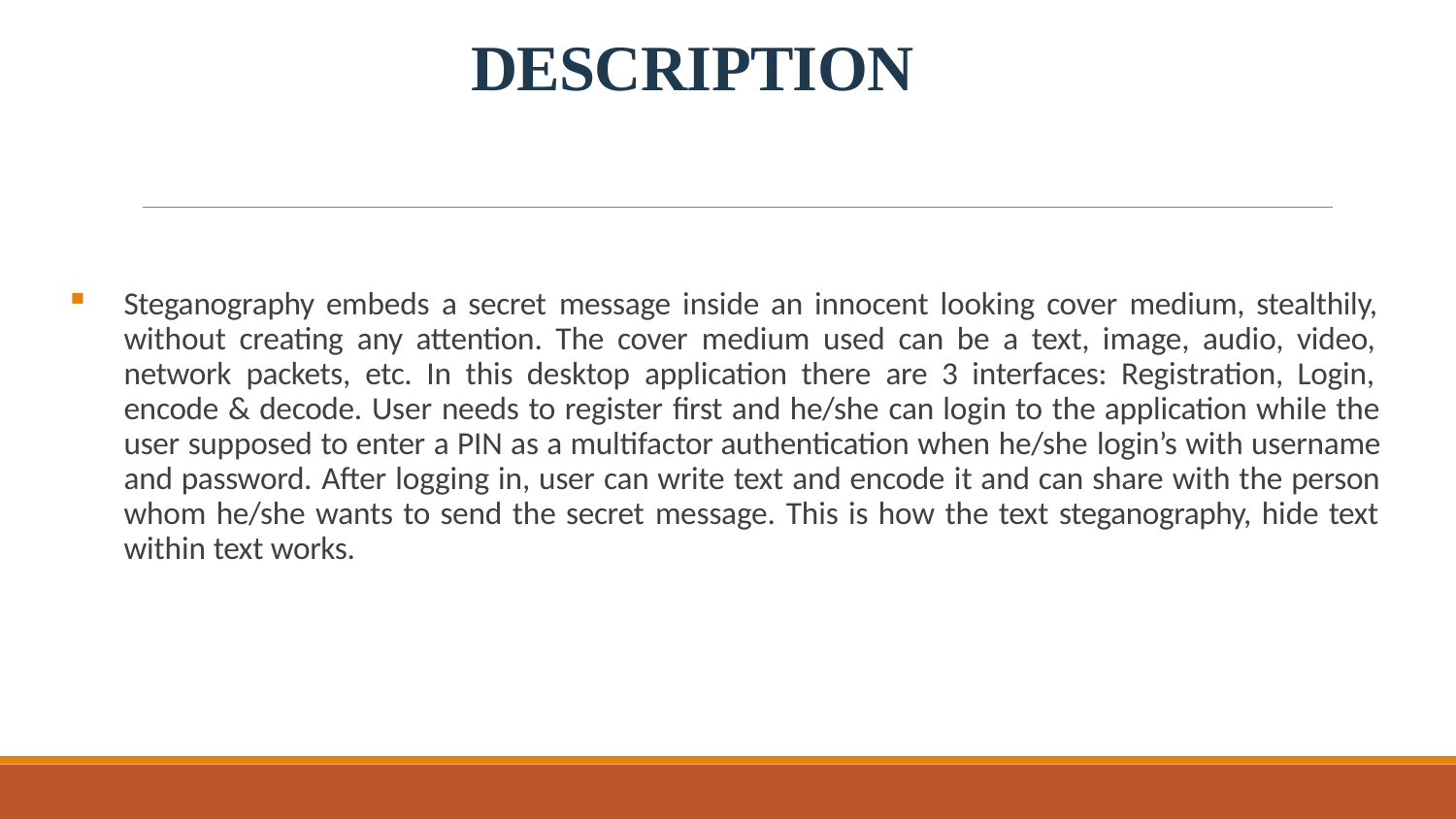

# DESCRIPTION

Steganography embeds a secret message inside an innocent looking cover medium, stealthily,  without creating any attention. The cover medium used can be a text, image, audio, video,  network packets, etc. In this desktop application there are 3 interfaces: Registration, Login,  encode & decode. User needs to register first and he/she can login to the application while the  user supposed to enter a PIN as a multifactor authentication when he/she login’s with username  and password. After logging in, user can write text and encode it and can share with the person  whom he/she wants to send the secret message. This is how the text steganography, hide text  within text works.